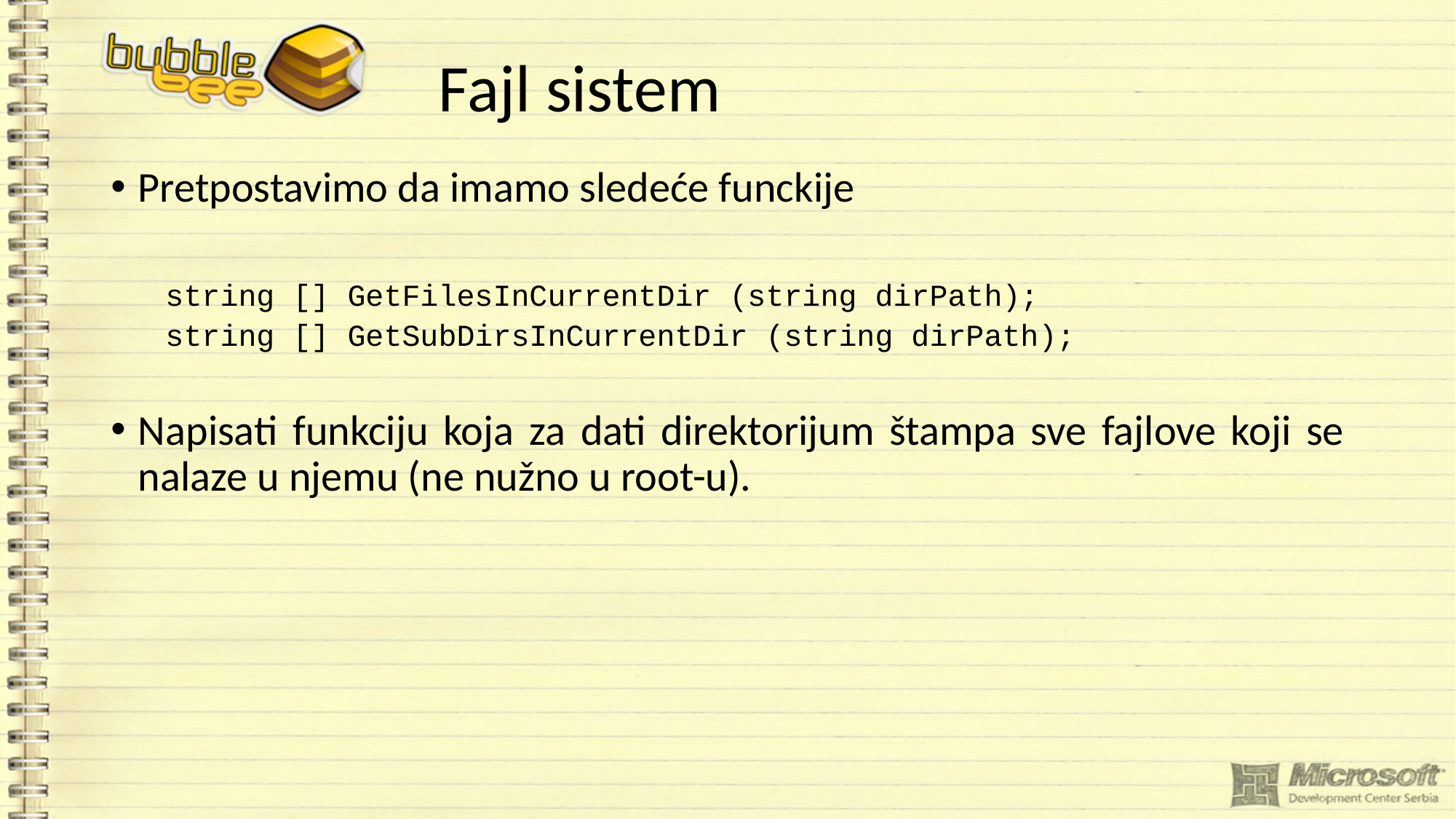

# Fajl sistem
Pretpostavimo da imamo sledeće funckije

string [] GetFilesInCurrentDir (string dirPath);
string [] GetSubDirsInCurrentDir (string dirPath);

Napisati funkciju koja za dati direktorijum štampa sve fajlove koji se nalaze u njemu (ne nužno u root-u).